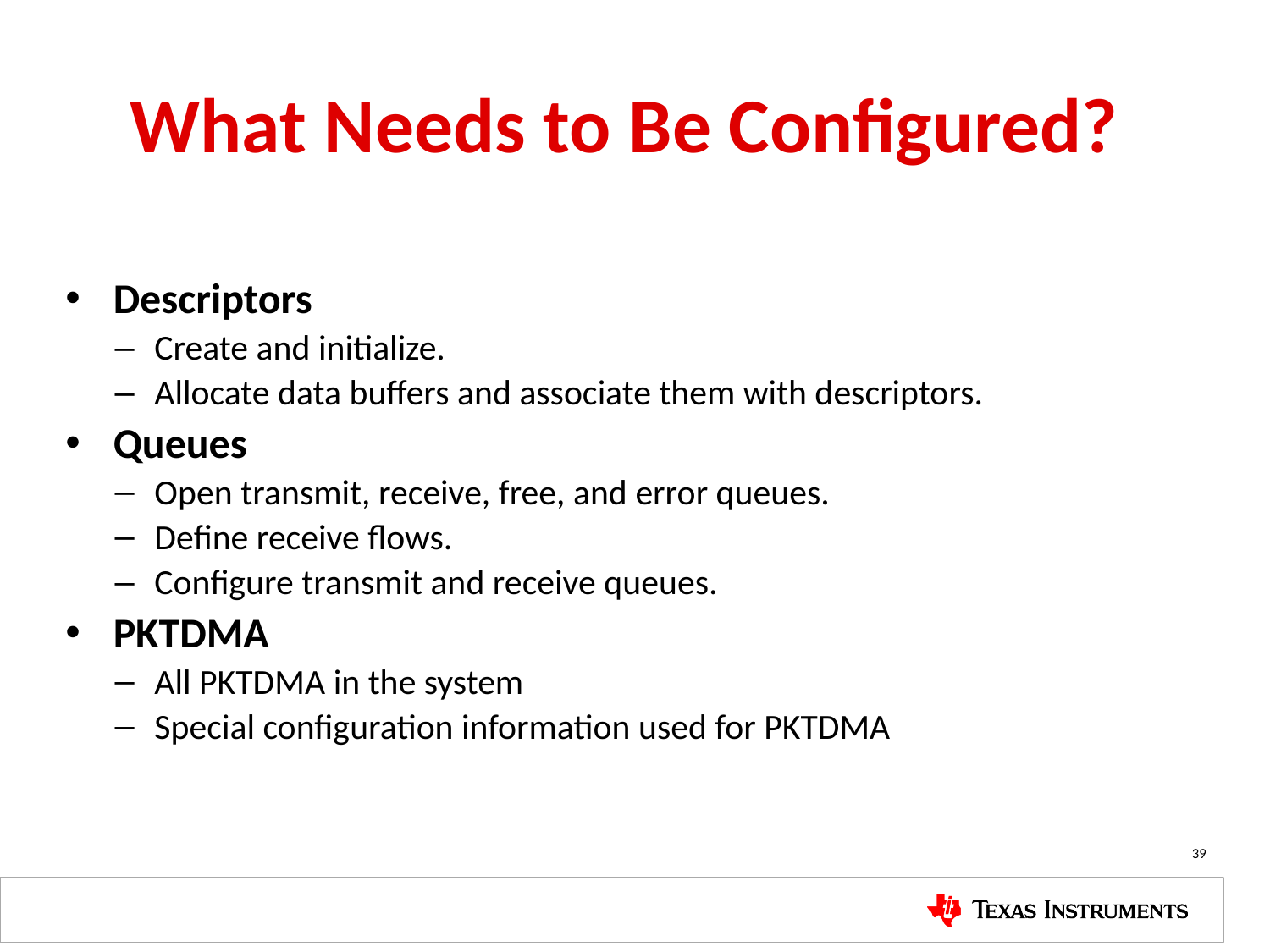

# What Needs to Be Configured?

Descriptors
Create and initialize.
Allocate data buffers and associate them with descriptors.
Queues
Open transmit, receive, free, and error queues.
Define receive flows.
Configure transmit and receive queues.
PKTDMA
All PKTDMA in the system
Special configuration information used for PKTDMA

39